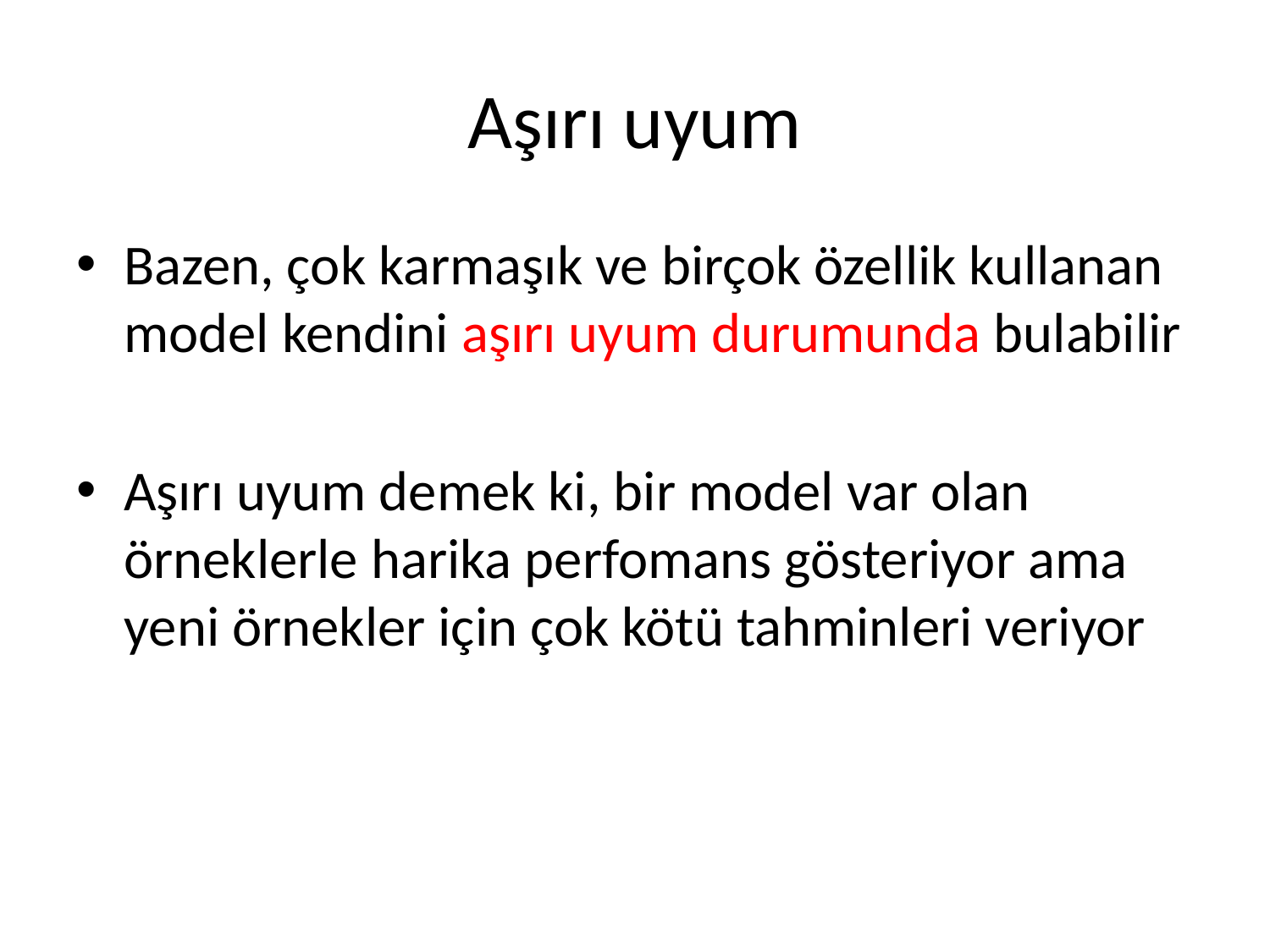

# Aşırı uyum
Bazen, çok karmaşık ve birçok özellik kullanan model kendini aşırı uyum durumunda bulabilir

Aşırı uyum demek ki, bir model var olan örneklerle harika perfomans gösteriyor ama yeni örnekler için çok kötü tahminleri veriyor